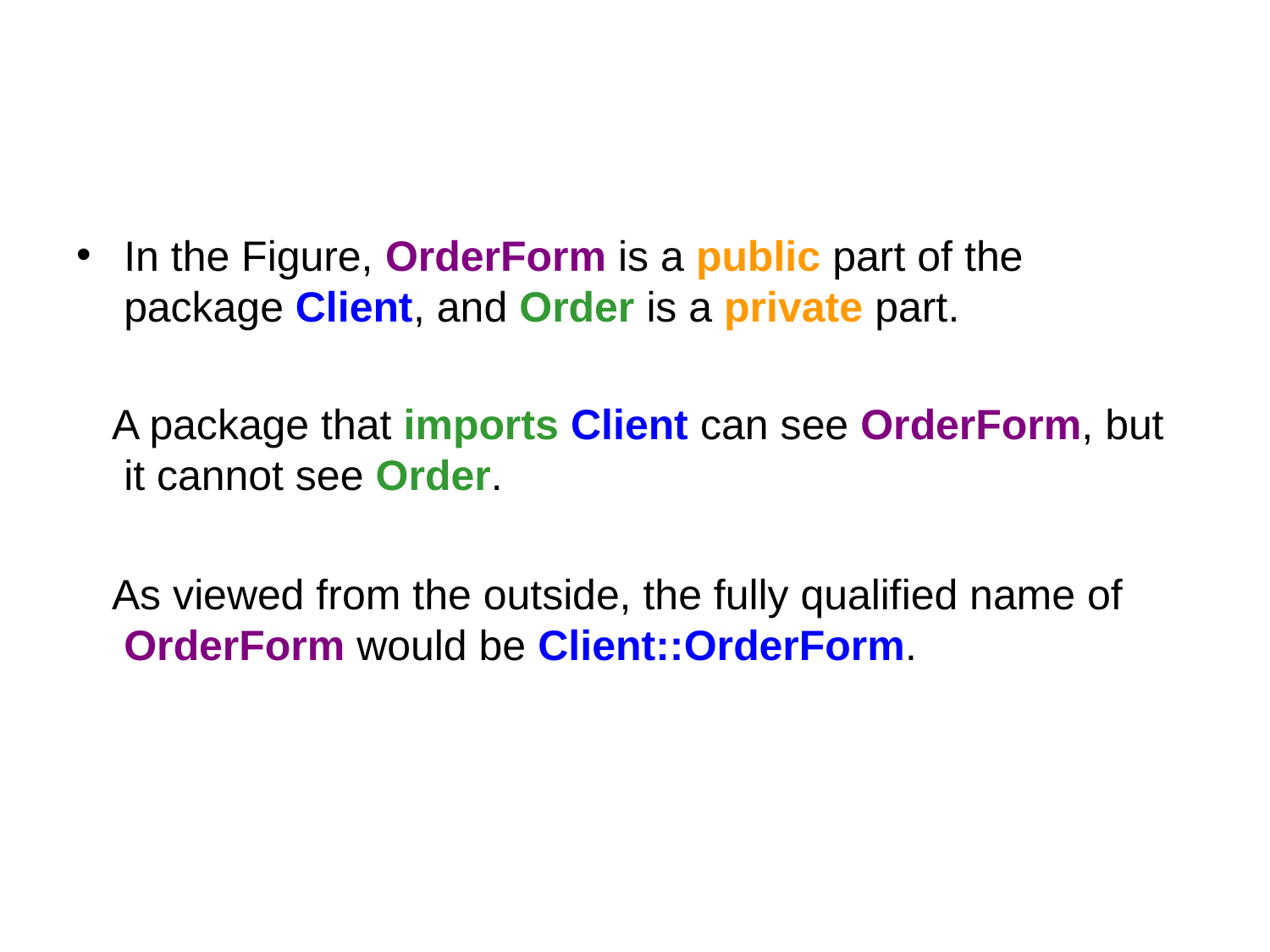

#
In the Figure, OrderForm is a public part of the package Client, and Order is a private part.

   A package that imports Client can see OrderForm, but it cannot see Order.

   As viewed from the outside, the fully qualified name of OrderForm would be Client::OrderForm.